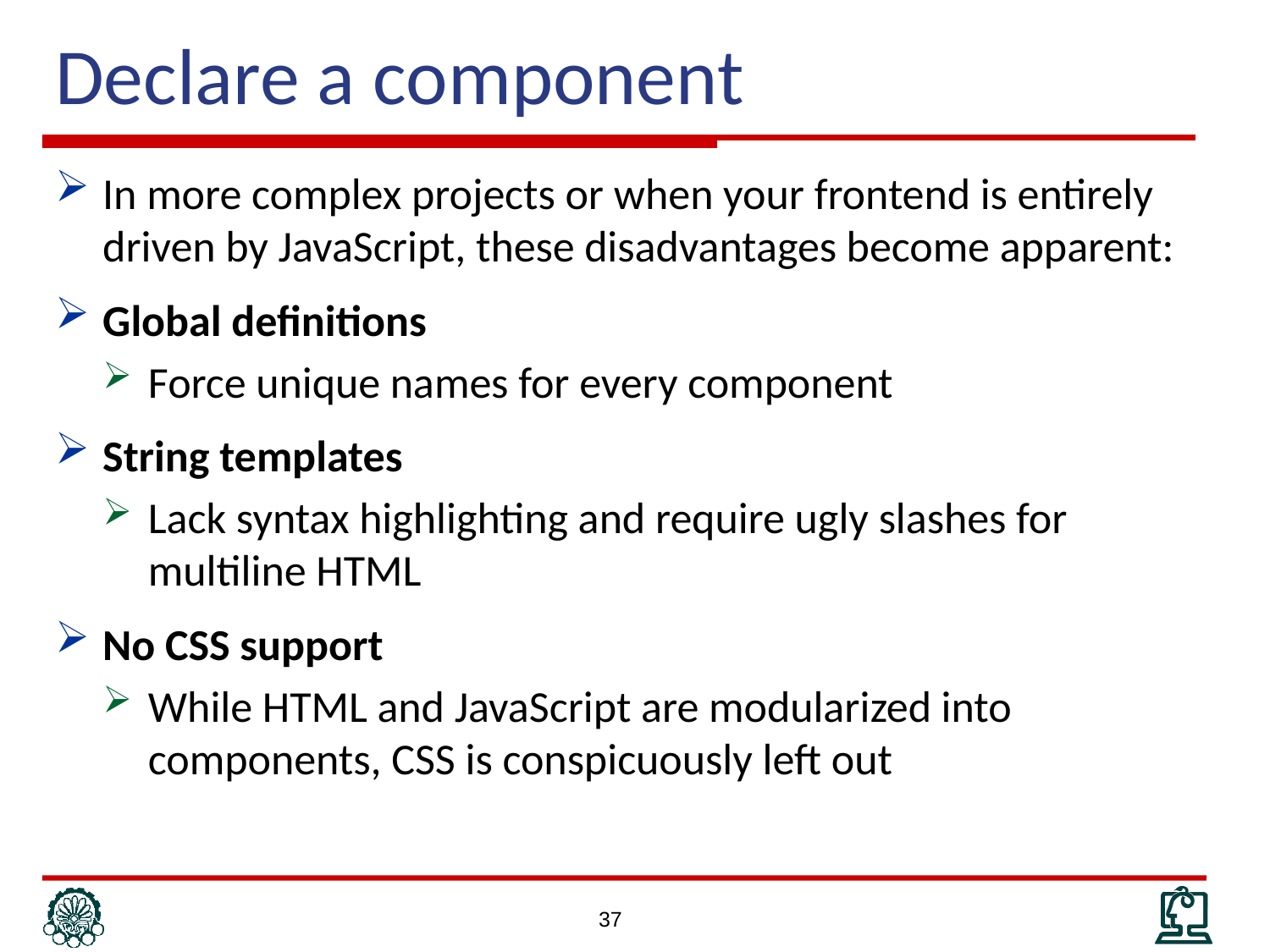

# Declare a component
In more complex projects or when your frontend is entirely driven by JavaScript, these disadvantages become apparent:
Global definitions
Force unique names for every component
String templates
Lack syntax highlighting and require ugly slashes for multiline HTML
No CSS support
While HTML and JavaScript are modularized into components, CSS is conspicuously left out

37